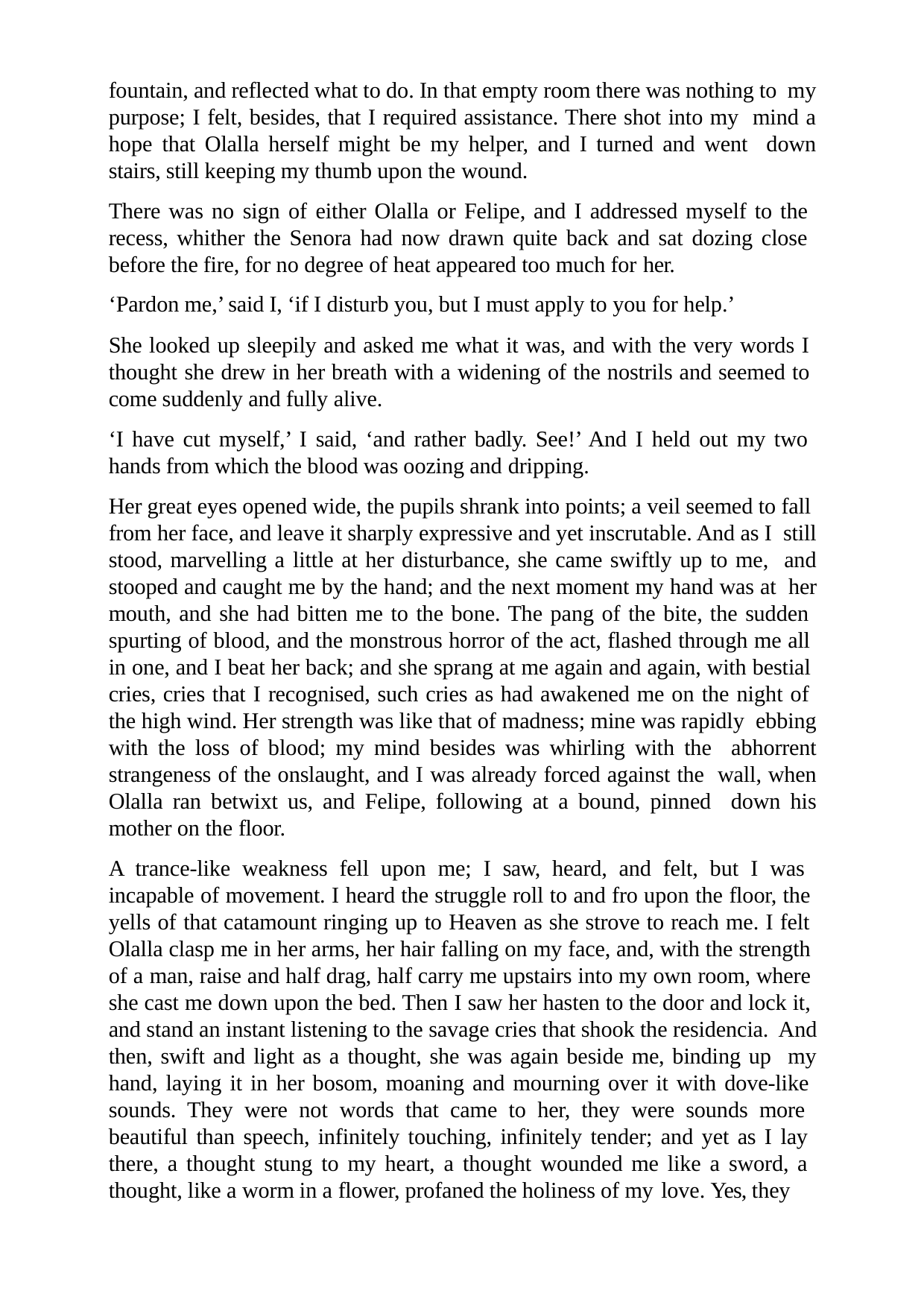

fountain, and reflected what to do. In that empty room there was nothing to  my purpose; I felt, besides, that I required assistance. There shot into my  mind a hope that Olalla herself might be my helper, and I turned and went  down stairs, still keeping my thumb upon the wound.
There was no sign of either Olalla or Felipe, and I addressed myself to the  recess, whither the Senora had now drawn quite back and sat dozing close  before the fire, for no degree of heat appeared too much for her.
‘Pardon me,’ said I, ‘if I disturb you, but I must apply to you for help.’
She looked up sleepily and asked me what it was, and with the very words I  thought she drew in her breath with a widening of the nostrils and seemed to  come suddenly and fully alive.
‘I have cut myself,’ I said, ‘and rather badly. See!’ And I held out my two  hands from which the blood was oozing and dripping.
Her great eyes opened wide, the pupils shrank into points; a veil seemed to fall  from her face, and leave it sharply expressive and yet inscrutable. And as I  still stood, marvelling a little at her disturbance, she came swiftly up to me,  and stooped and caught me by the hand; and the next moment my hand was at  her mouth, and she had bitten me to the bone. The pang of the bite, the sudden  spurting of blood, and the monstrous horror of the act, flashed through me all  in one, and I beat her back; and she sprang at me again and again, with bestial  cries, cries that I recognised, such cries as had awakened me on the night of  the high wind. Her strength was like that of madness; mine was rapidly  ebbing with the loss of blood; my mind besides was whirling with the  abhorrent strangeness of the onslaught, and I was already forced against the  wall, when Olalla ran betwixt us, and Felipe, following at a bound, pinned  down his mother on the floor.
A trance-like weakness fell upon me; I saw, heard, and felt, but I was  incapable of movement. I heard the struggle roll to and fro upon the floor, the  yells of that catamount ringing up to Heaven as she strove to reach me. I felt  Olalla clasp me in her arms, her hair falling on my face, and, with the strength  of a man, raise and half drag, half carry me upstairs into my own room, where  she cast me down upon the bed. Then I saw her hasten to the door and lock it,  and stand an instant listening to the savage cries that shook the residencia.  And then, swift and light as a thought, she was again beside me, binding up  my hand, laying it in her bosom, moaning and mourning over it with dove-like  sounds. They were not words that came to her, they were sounds more  beautiful than speech, infinitely touching, infinitely tender; and yet as I lay  there, a thought stung to my heart, a thought wounded me like a sword, a  thought, like a worm in a flower, profaned the holiness of my love. Yes, they